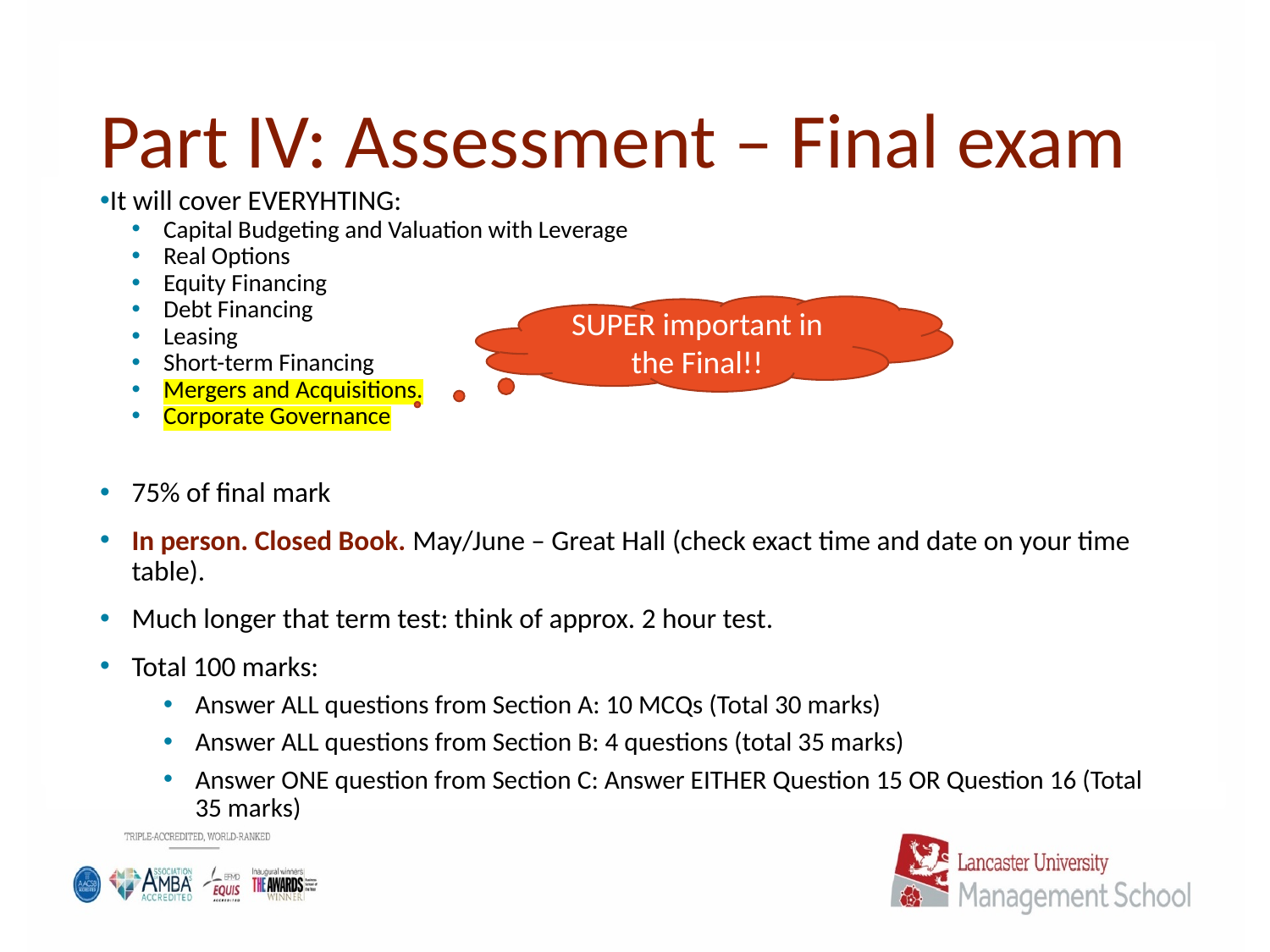

# Part IV: Assessment – Final exam
It will cover EVERYHTING:
Capital Budgeting and Valuation with Leverage
Real Options
Equity Financing
Debt Financing
Leasing
Short-term Financing
Mergers and Acquisitions.
Corporate Governance

75% of final mark
In person. Closed Book. May/June – Great Hall (check exact time and date on your time table).
Much longer that term test: think of approx. 2 hour test.
Total 100 marks:
Answer ALL questions from Section A: 10 MCQs (Total 30 marks)
Answer ALL questions from Section B: 4 questions (total 35 marks)
Answer ONE question from Section C: Answer EITHER Question 15 OR Question 16 (Total 35 marks)
SUPER important in the Final!!